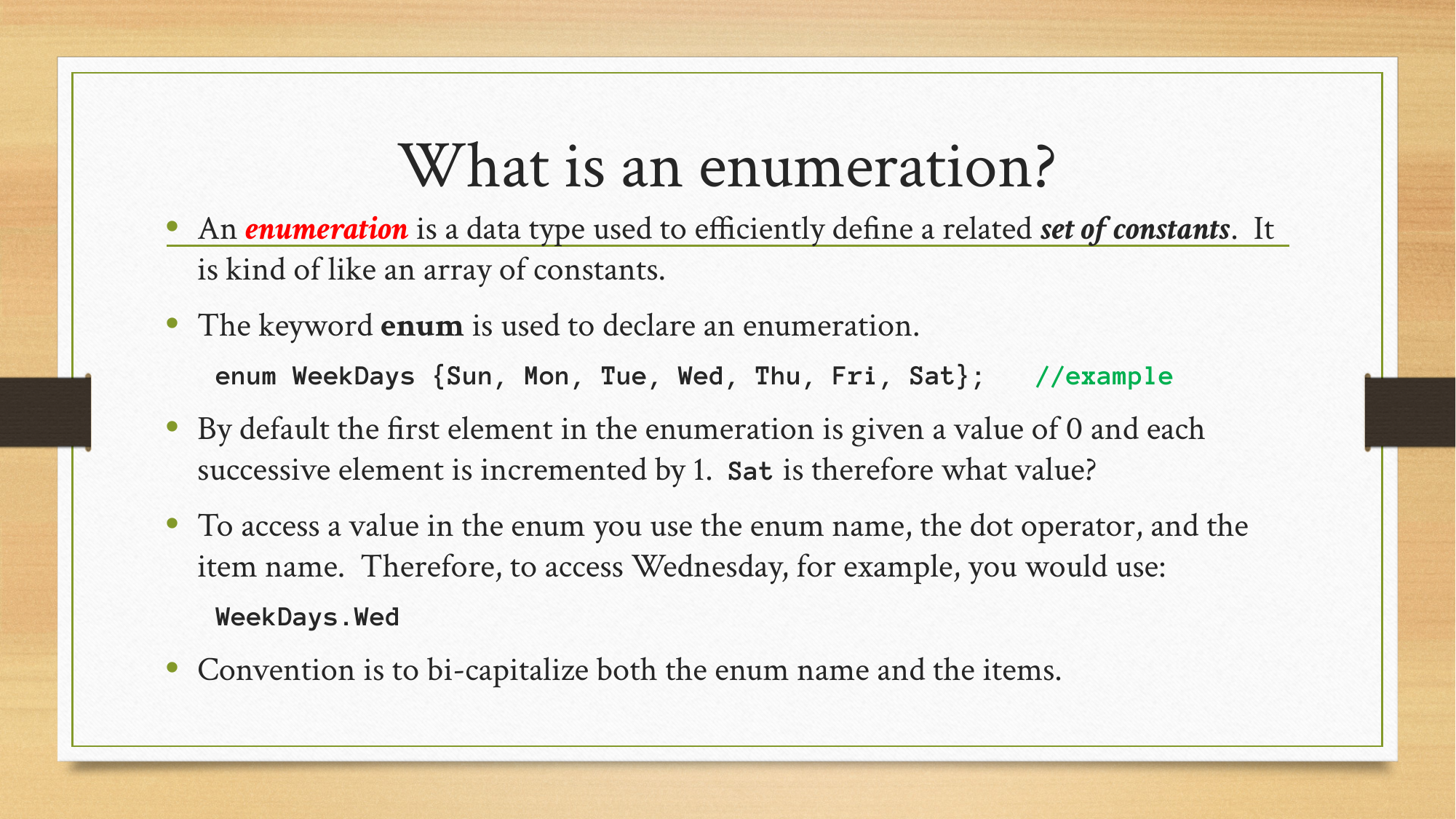

# What is an enumeration?
An enumeration is a data type used to efficiently define a related set of constants.  It is kind of like an array of constants.
The keyword enum is used to declare an enumeration.
enum WeekDays {Sun, Mon, Tue, Wed, Thu, Fri, Sat};   //example
By default the first element in the enumeration is given a value of 0 and each successive element is incremented by 1.  Sat is therefore what value?
To access a value in the enum you use the enum name, the dot operator, and the item name.  Therefore, to access Wednesday, for example, you would use:
WeekDays.Wed
Convention is to bi-capitalize both the enum name and the items.